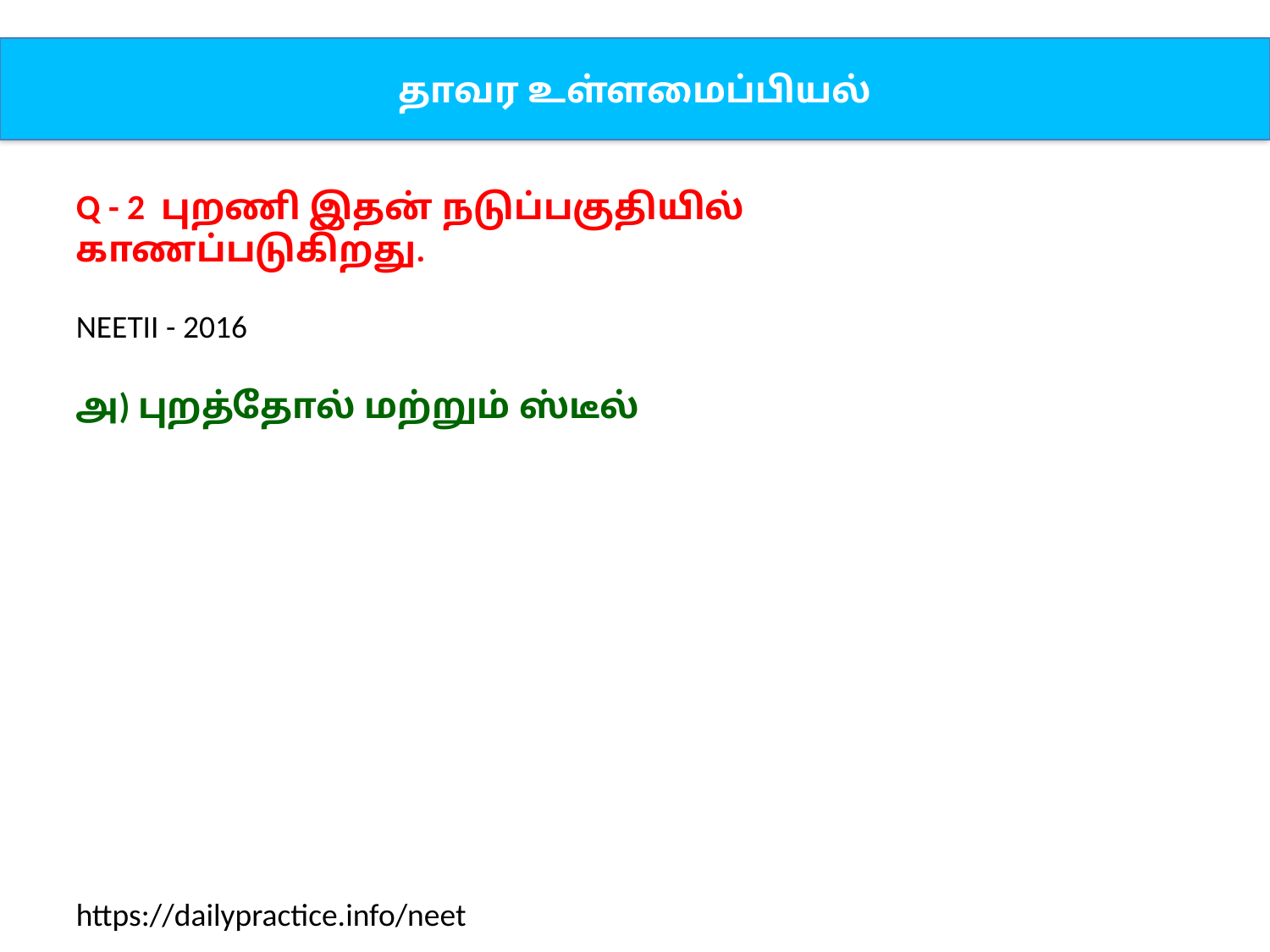

தாவர உள்ளமைப்பியல்

Q - 2  புறணி இதன் நடுப்பகுதியில் காணப்படுகிறது.

NEETII - 2016

அ) புறத்தோல் மற்றும் ஸ்டீல்
https://dailypractice.info/neet